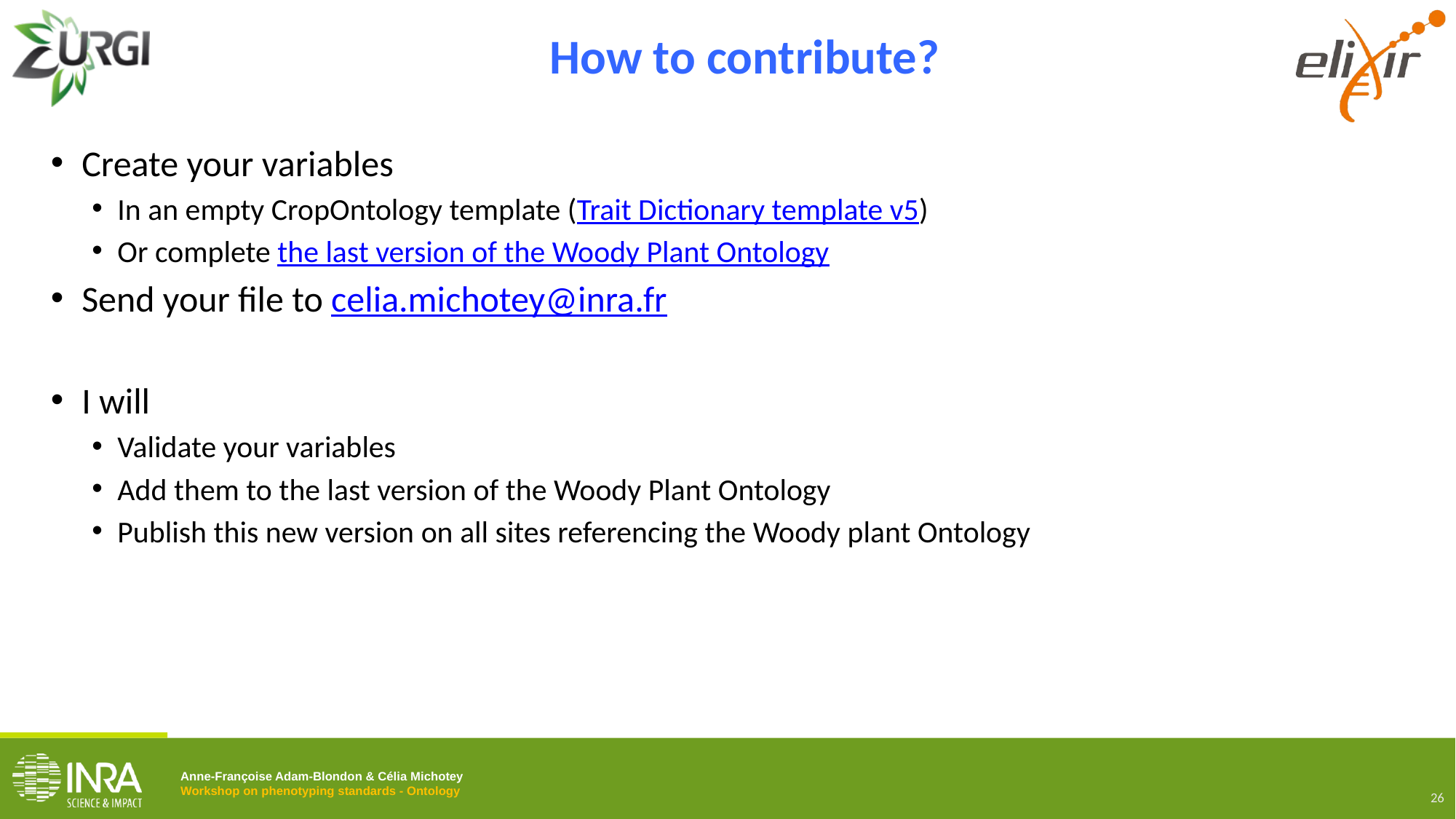

# How to contribute?
Create your variables
In an empty CropOntology template (Trait Dictionary template v5)
Or complete the last version of the Woody Plant Ontology
Send your file to celia.michotey@inra.fr

I will
Validate your variables
Add them to the last version of the Woody Plant Ontology
Publish this new version on all sites referencing the Woody plant Ontology

26